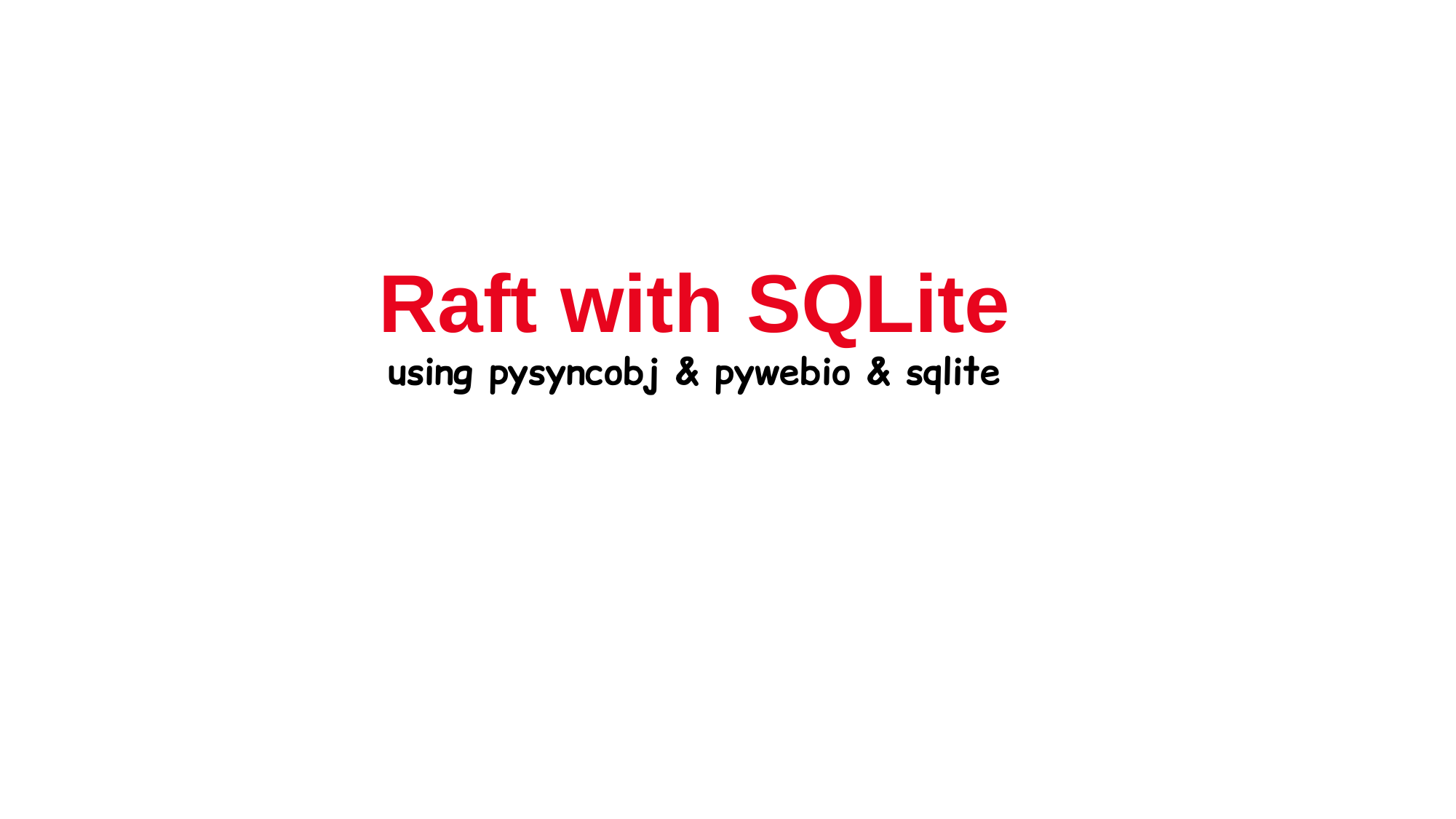

Raft with SQLite
using pysyncobj & pywebio & sqlite